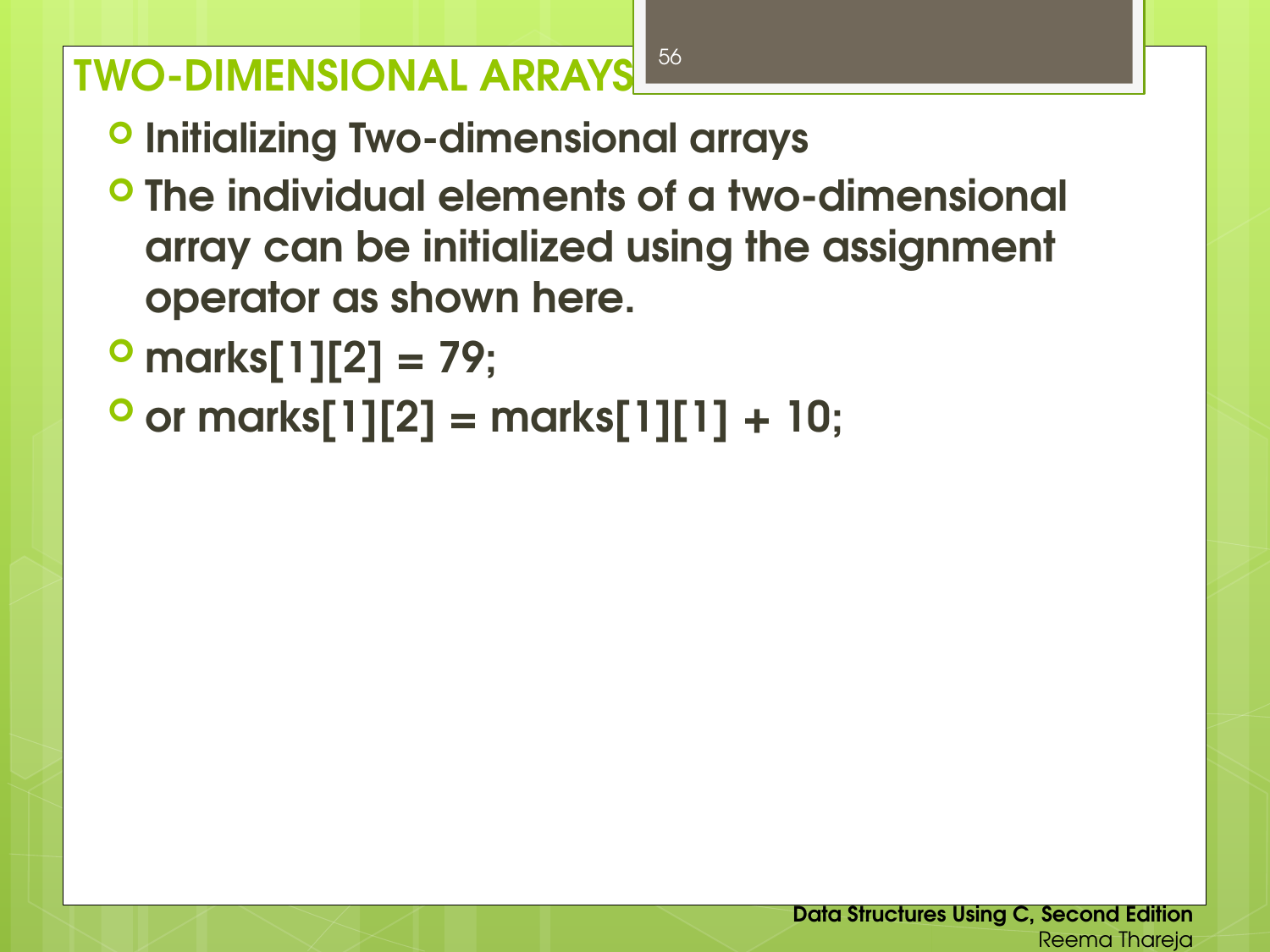

# TWO-DIMENSIONAL ARRAYS
56
Initializing Two-dimensional arrays
The individual elements of a two-dimensional array can be initialized using the assignment operator as shown here.
marks[1][2] = 79;
or marks[1][2] = marks[1][1] + 10;
Data Structures Using C, Second Edition
Reema Thareja